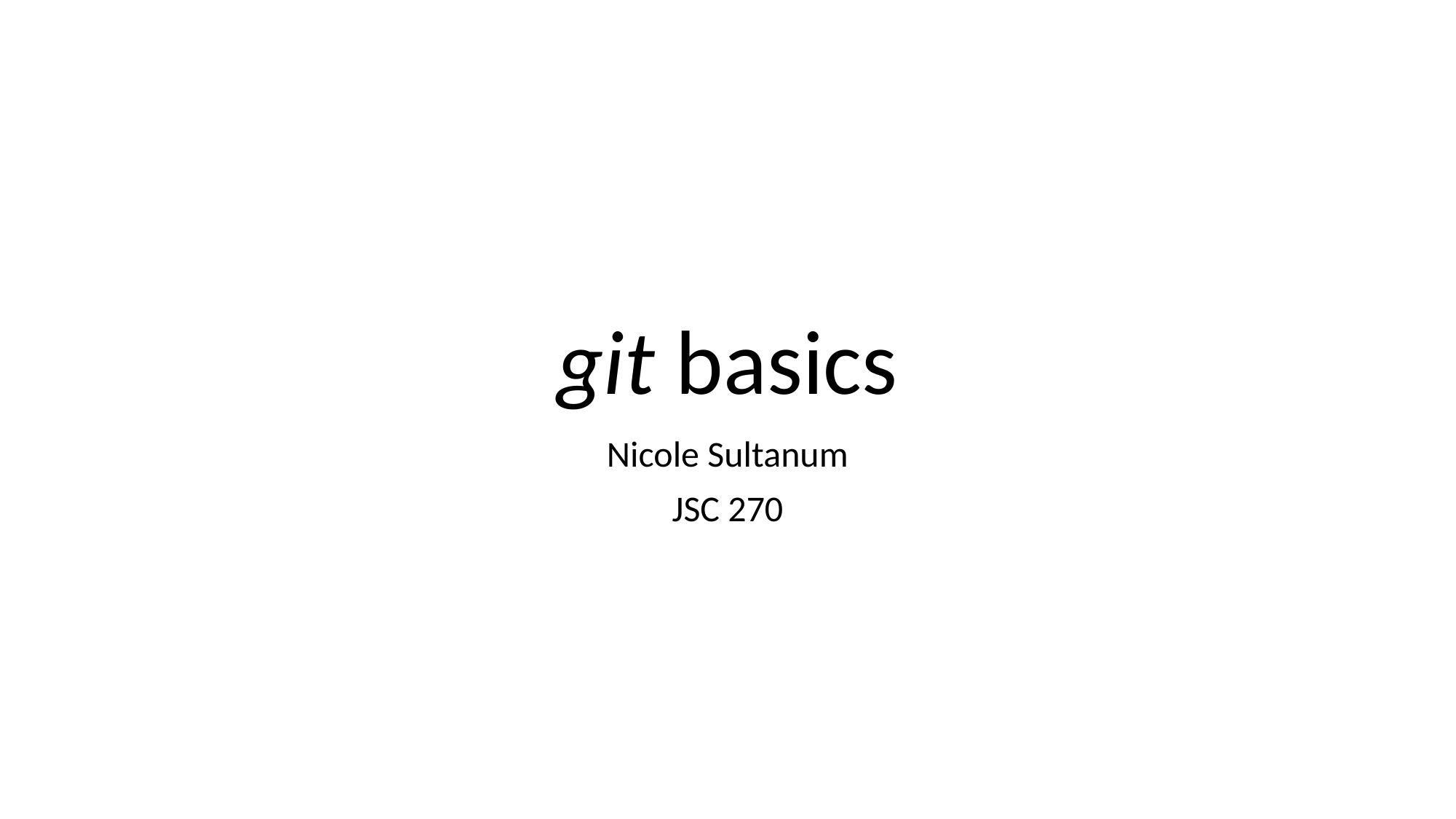

# git basics
Nicole Sultanum
JSC 270